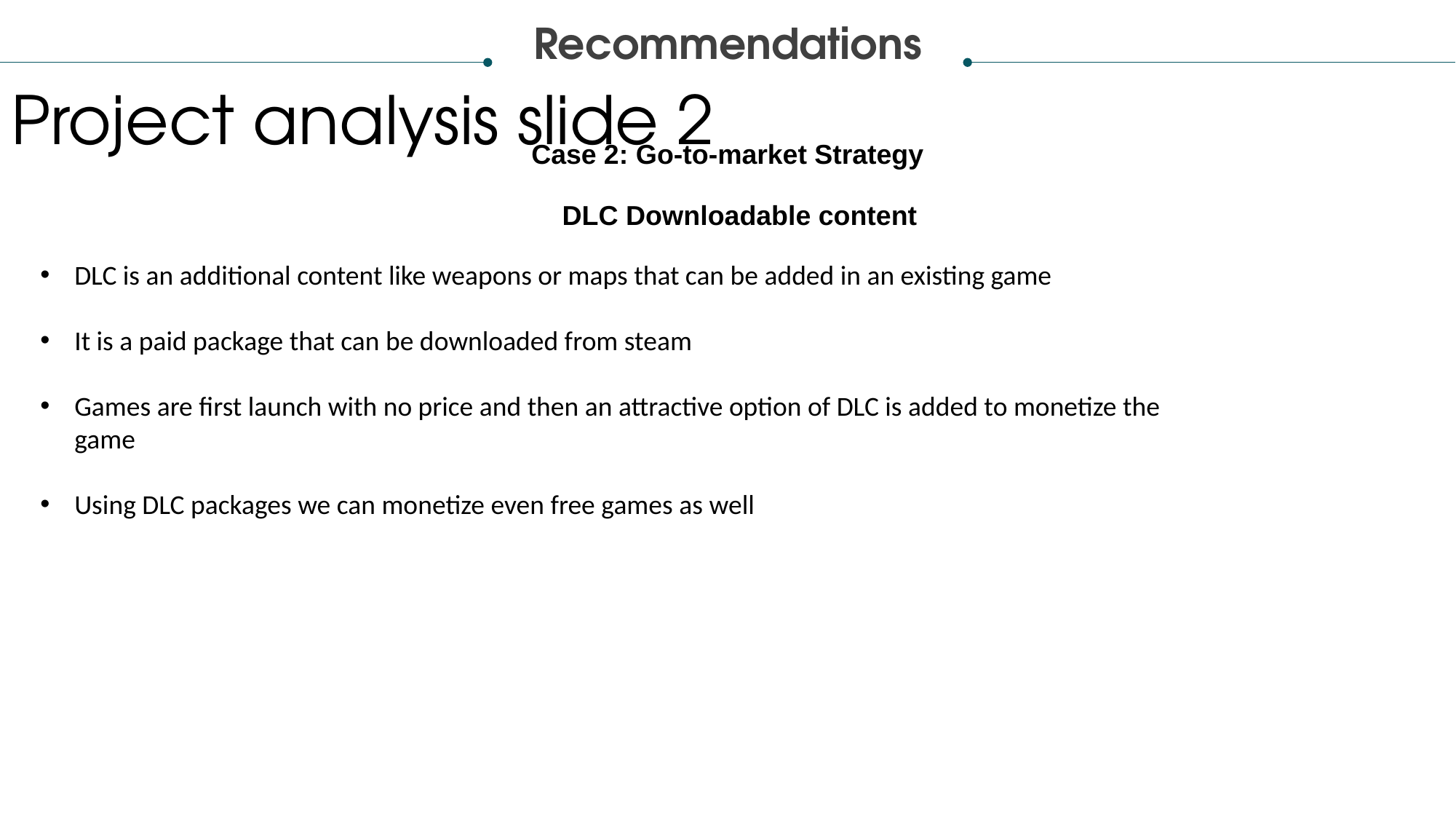

Recommendations
Project analysis slide 2
Case 2: Go-to-market Strategy
DLC Downloadable content
DLC is an additional content like weapons or maps that can be added in an existing game

It is a paid package that can be downloaded from steam

Games are first launch with no price and then an attractive option of DLC is added to monetize the game

Using DLC packages we can monetize even free games as well